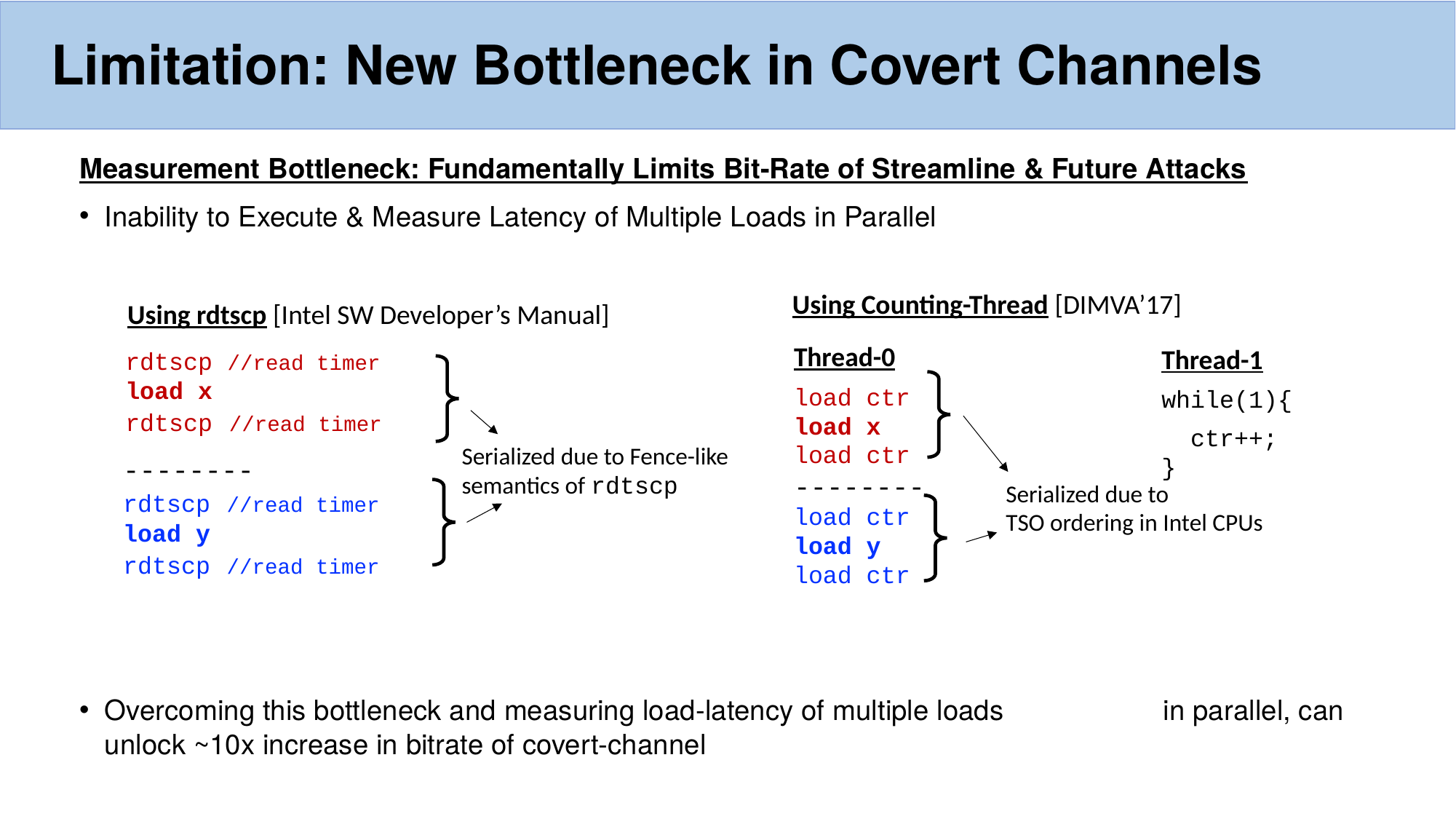

# Limitation: New Bottleneck in Covert Channels
Measurement Bottleneck: Fundamentally Limits Bit-Rate of Streamline & Future Attacks
Inability to Execute & Measure Latency of Multiple Loads in Parallel

Overcoming this bottleneck and measuring load-latency of multiple loads 		       in parallel, can unlock ~10x increase in bitrate of covert-channel

Using Counting-Thread [DIMVA’17]
Using rdtscp [Intel SW Developer’s Manual]
Thread-0
load ctr
load x
load ctr
--------
load ctr
load y
load ctr
Thread-1
while(1){
  ctr++;
}
rdtscp //read timer
load x
rdtscp //read timer

Serialized due to Fence-like semantics of rdtscp
--------
rdtscp //read timer
load y
rdtscp //read timer

Serialized due to
TSO ordering in Intel CPUs